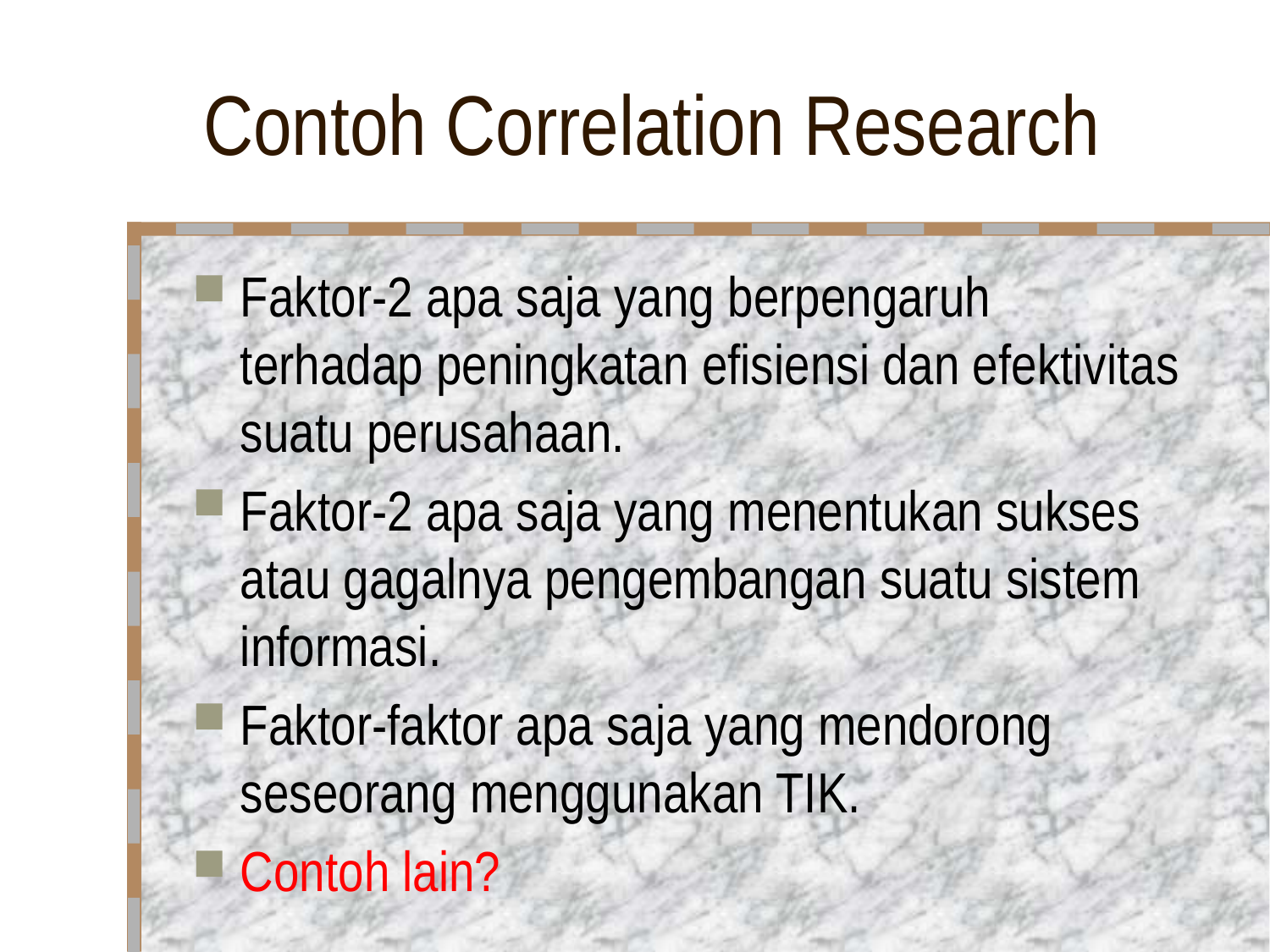

# Contoh Correlation Research
Faktor-2 apa saja yang berpengaruh terhadap peningkatan efisiensi dan efektivitas suatu perusahaan.
Faktor-2 apa saja yang menentukan sukses atau gagalnya pengembangan suatu sistem informasi.
Faktor-faktor apa saja yang mendorong seseorang menggunakan TIK.
Contoh lain?